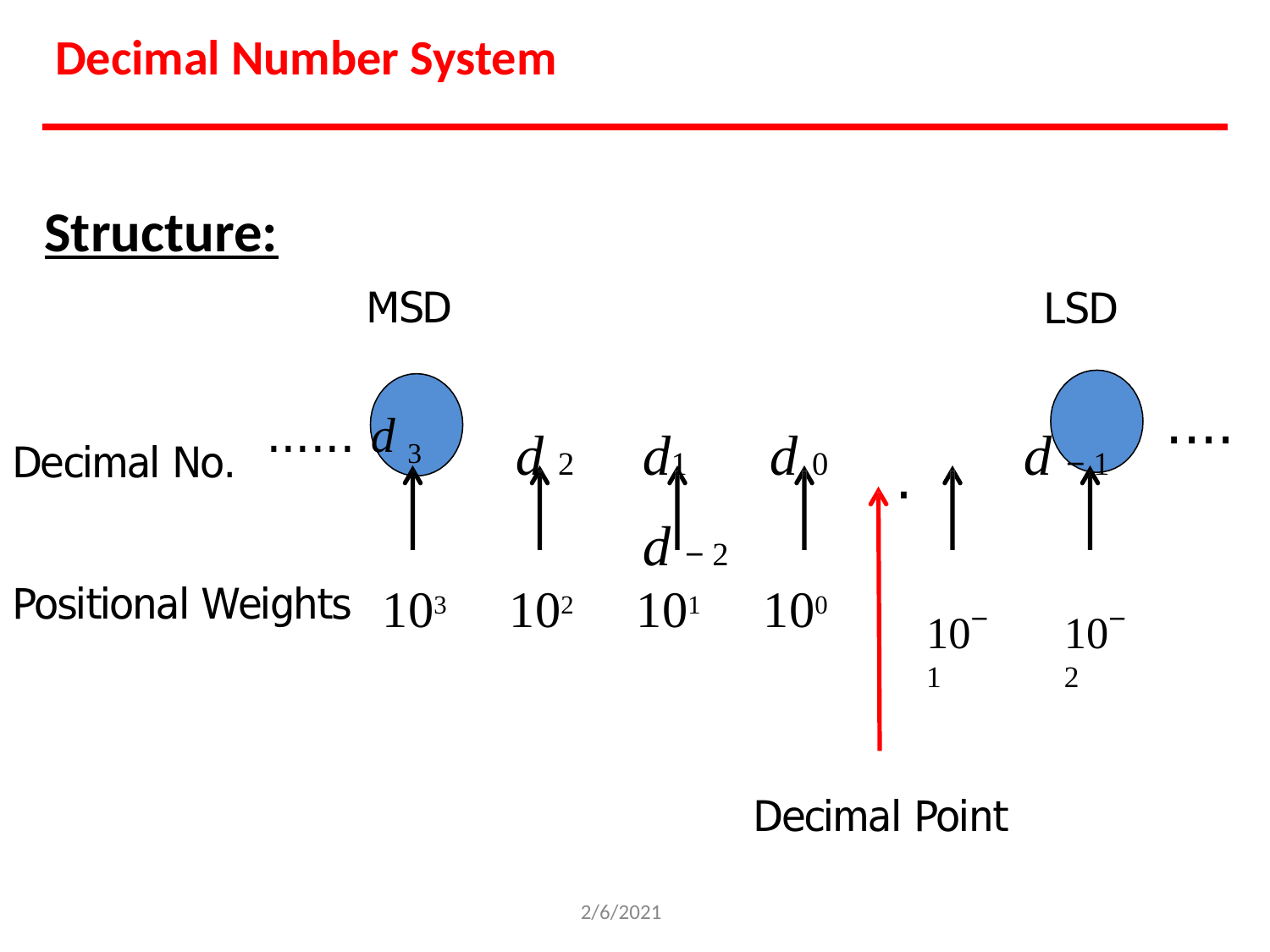

Decimal Number System

Structure:

MSD
LSD

d 2	d1	d 0	.	d − 1	d − 2
....
Decimal No.	...... d 3

10−1
10−2
103	102	101	100
Positional Weights
Decimal Point
2/6/2021